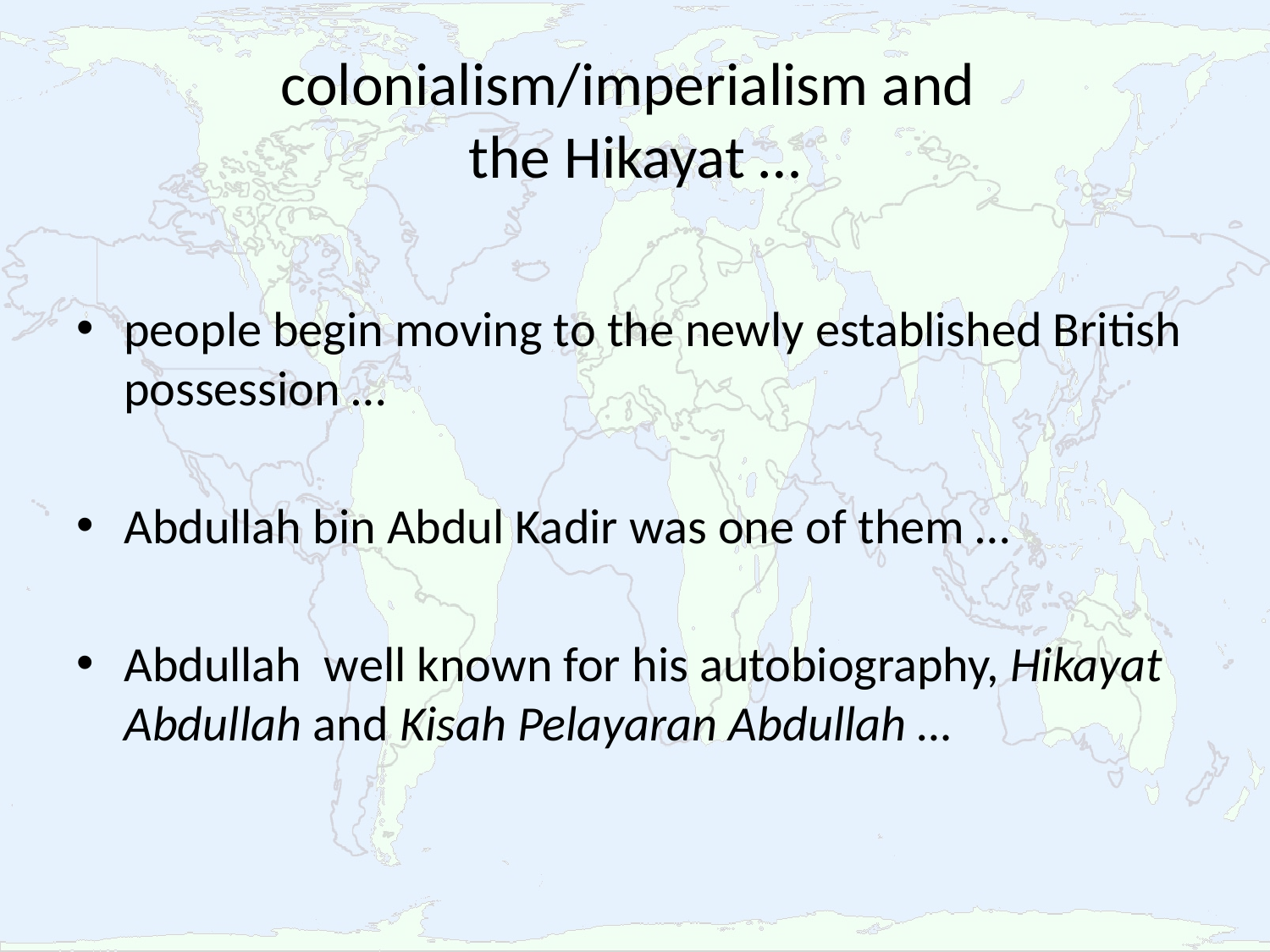

# colonialism/imperialism and the Hikayat …

people begin moving to the newly established British possession …

Abdullah bin Abdul Kadir was one of them …

Abdullah  well known for his autobiography, Hikayat Abdullah and Kisah Pelayaran Abdullah …